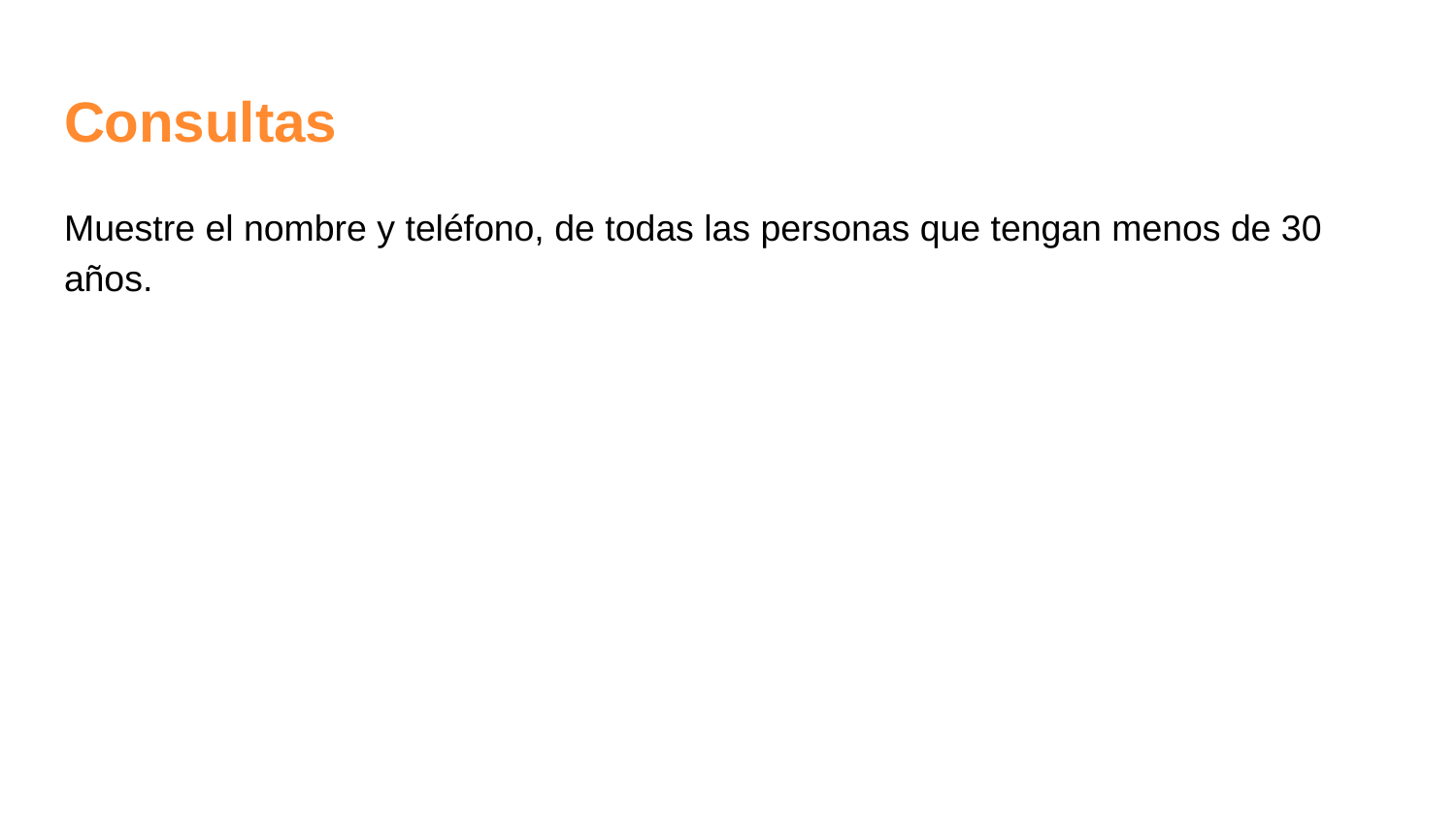

# Consultas
Muestre el nombre y teléfono, de todas las personas que tengan menos de 30 años.